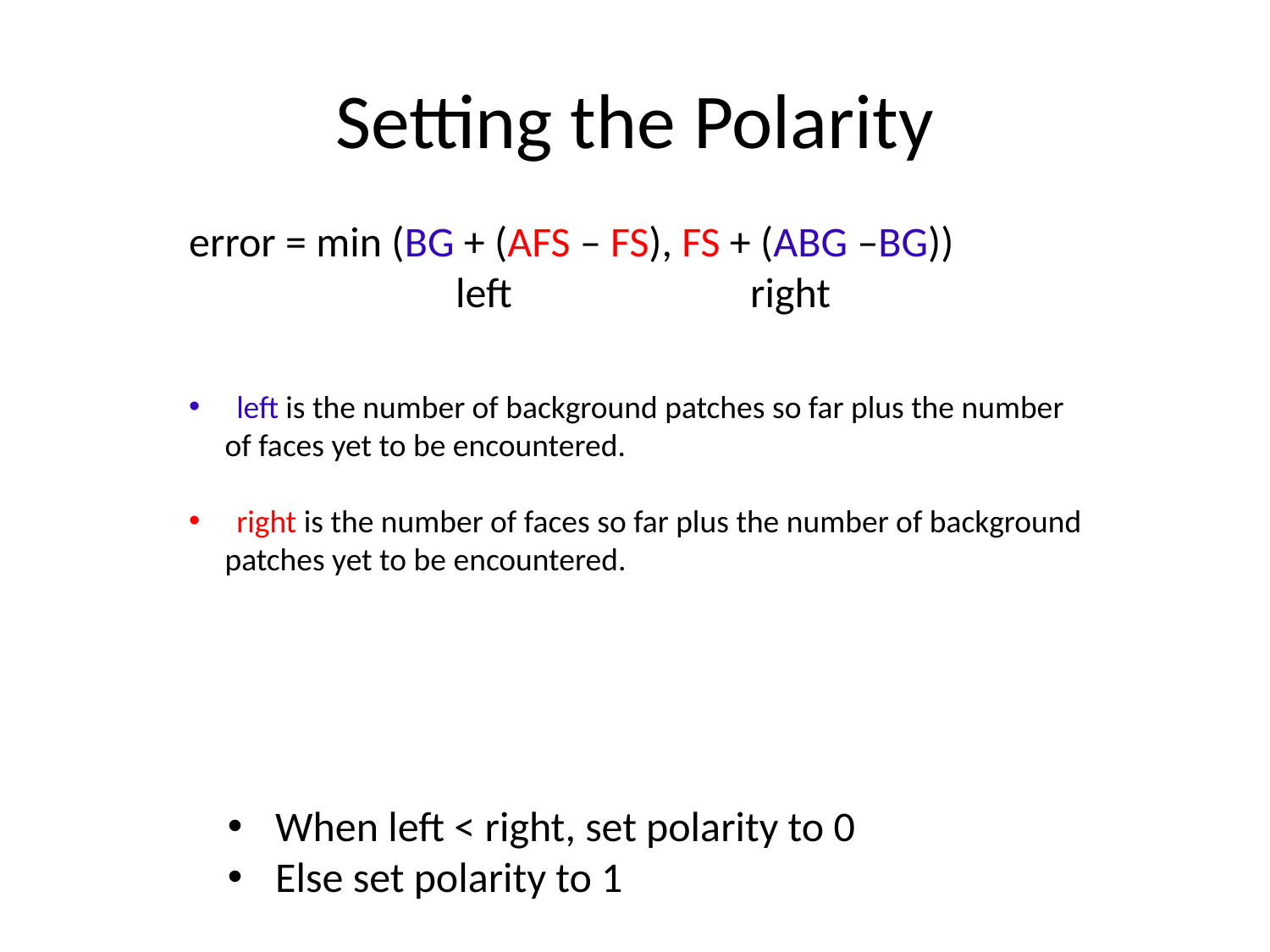

# Setting the Polarity
error = min (BG + (AFS – FS), FS + (ABG –BG))
                            left                         right
left is the number of background patches so far plus the number
     of faces yet to be encountered.

right is the number of faces so far plus the number of background
     patches yet to be encountered.
When left < right, set polarity to 0
Else set polarity to 1